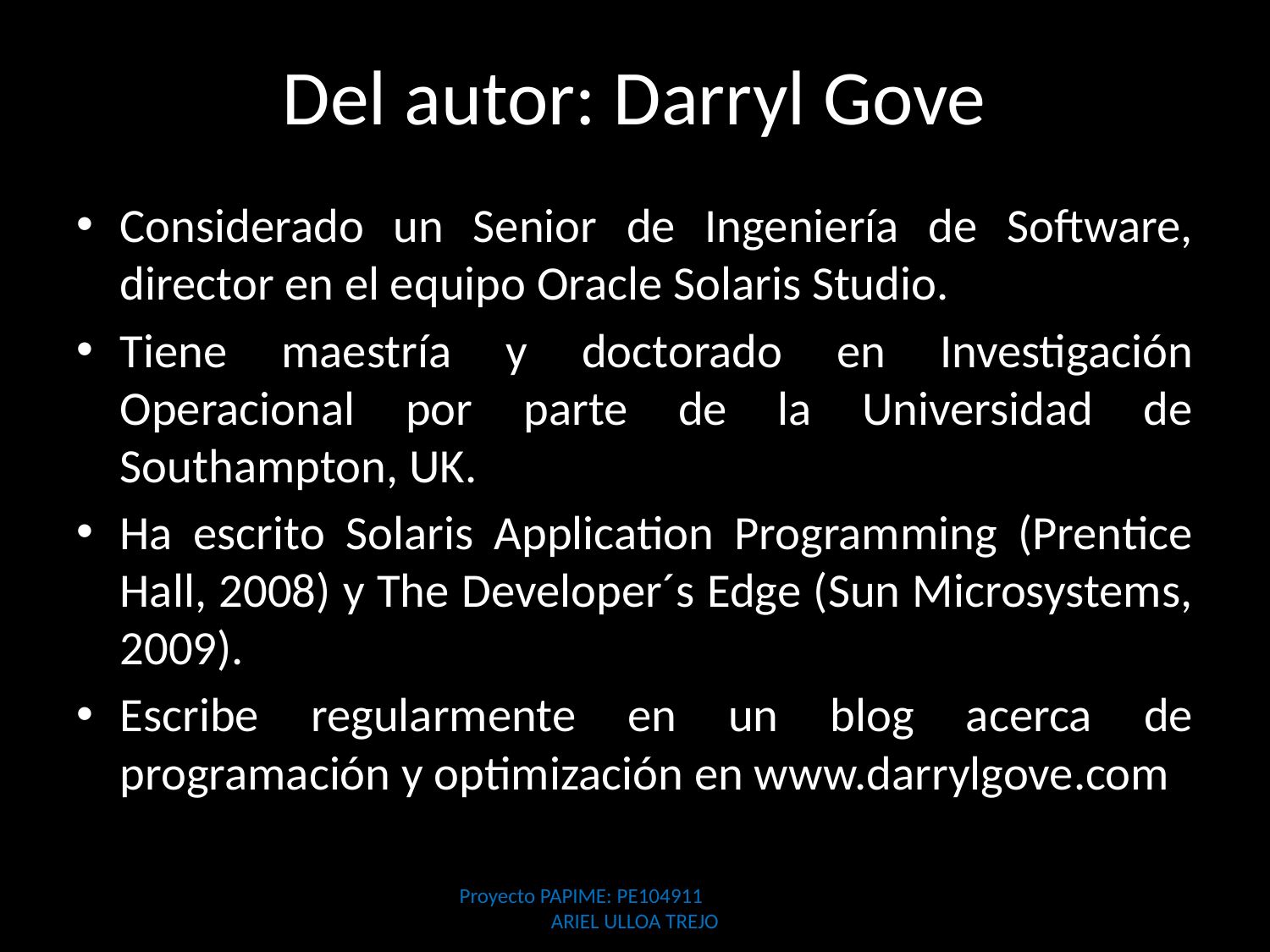

# Del autor: Darryl Gove
Considerado un Senior de Ingeniería de Software, director en el equipo Oracle Solaris Studio.
Tiene maestría y doctorado en Investigación Operacional por parte de la Universidad de Southampton, UK.
Ha escrito Solaris Application Programming (Prentice Hall, 2008) y The Developer´s Edge (Sun Microsystems, 2009).
Escribe regularmente en un blog acerca de programación y optimización en www.darrylgove.com
Proyecto PAPIME: PE104911                       ARIEL ULLOA TREJO